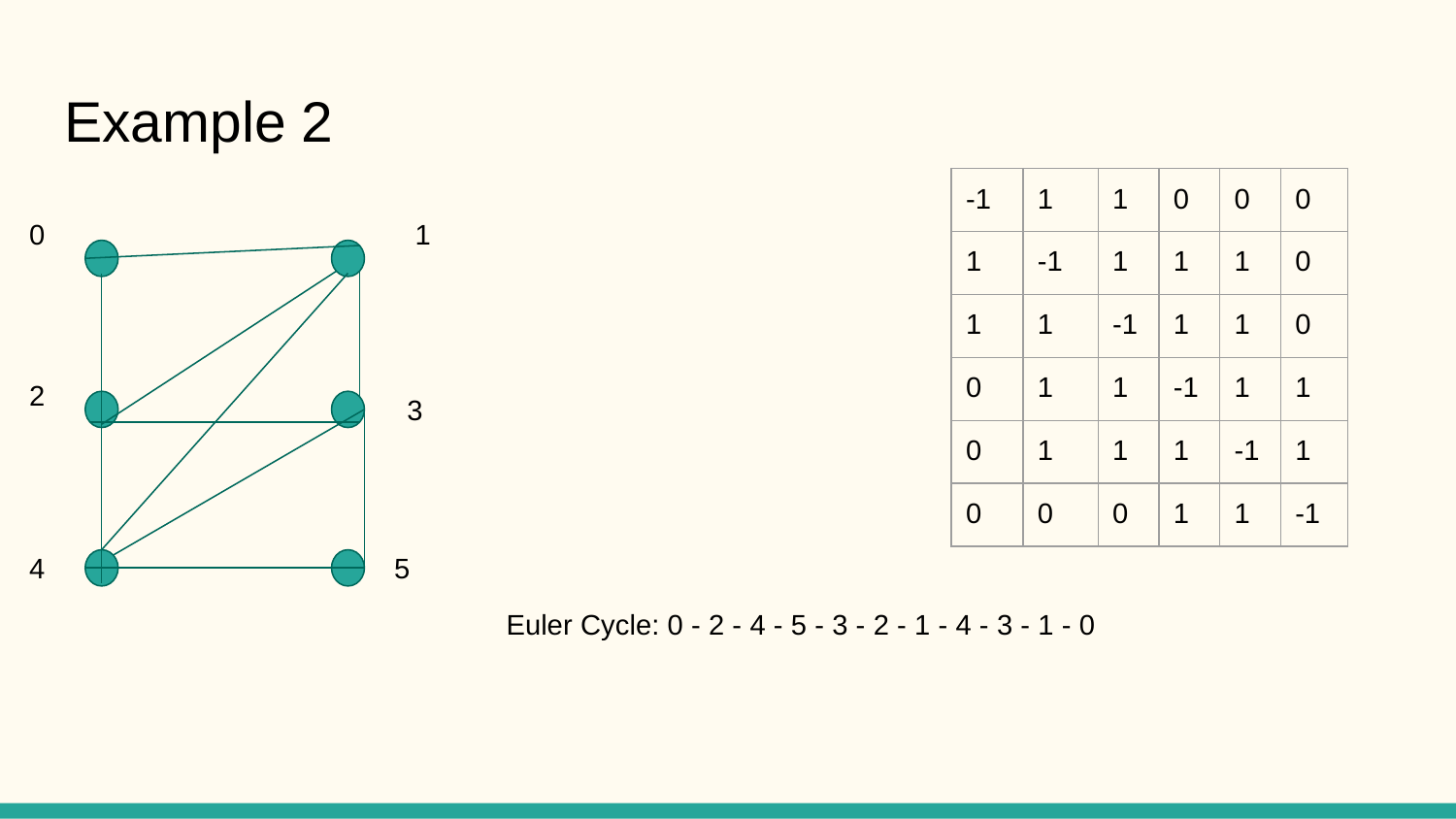

# Example 2
| -1 | 1 | 1 | 0 | 0 | 0 |
| --- | --- | --- | --- | --- | --- |
| 1 | -1 | 1 | 1 | 1 | 0 |
| 1 | 1 | -1 | 1 | 1 | 0 |
| 0 | 1 | 1 | -1 | 1 | 1 |
| 0 | 1 | 1 | 1 | -1 | 1 |
| 0 | 0 | 0 | 1 | 1 | -1 |
0
1

2
3

4
5

Euler Cycle: 0 - 2 - 4 - 5 - 3 - 2 - 1 - 4 - 3 - 1 - 0